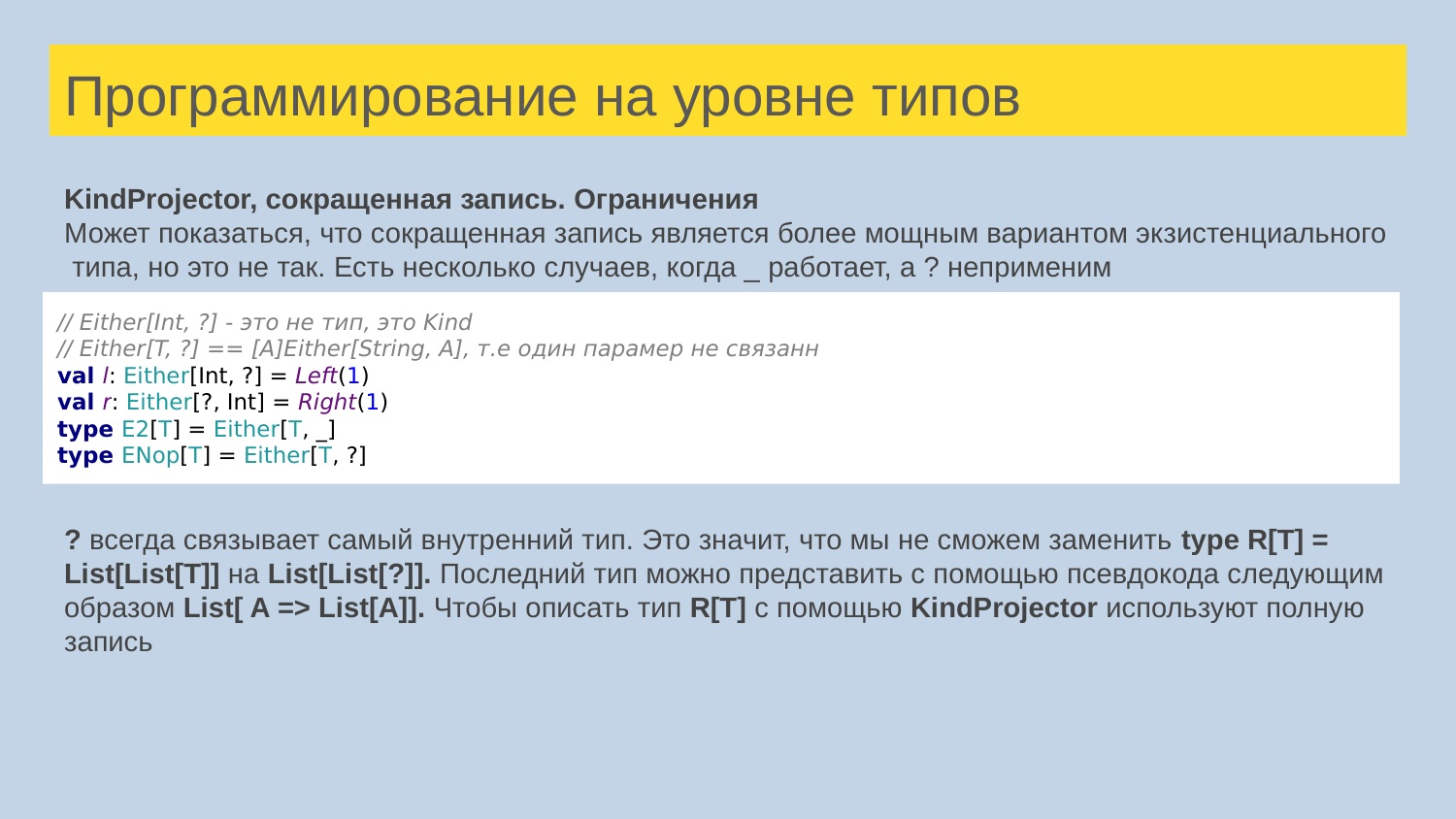

# Программирование на уровне типов
KindProjector, сокращенная запись. Ограничения
Может показаться, что сокращенная запись является более мощным вариантом экзистенциального  типа, но это не так. Есть несколько случаев, когда _ работает, а ? неприменим

// Either[Int, ?] - это не тип, это Kind
// Either[T, ?] == [A]Either[String, A], т.е один парамер не связанн
val l: Either[Int, ?] = Left(1)
val r: Either[?, Int] = Right(1)
type E2[T] = Either[T, _]
type ENop[T] = Either[T, ?]
? всегда связывает самый внутренний тип. Это значит, что мы не сможем заменить type R[T] = List[List[T]] на List[List[?]]. Последний тип можно представить с помощью псевдокода следующим образом List[ A => List[A]]. Чтобы описать тип R[T] с помощью KindProjector используют полную запись